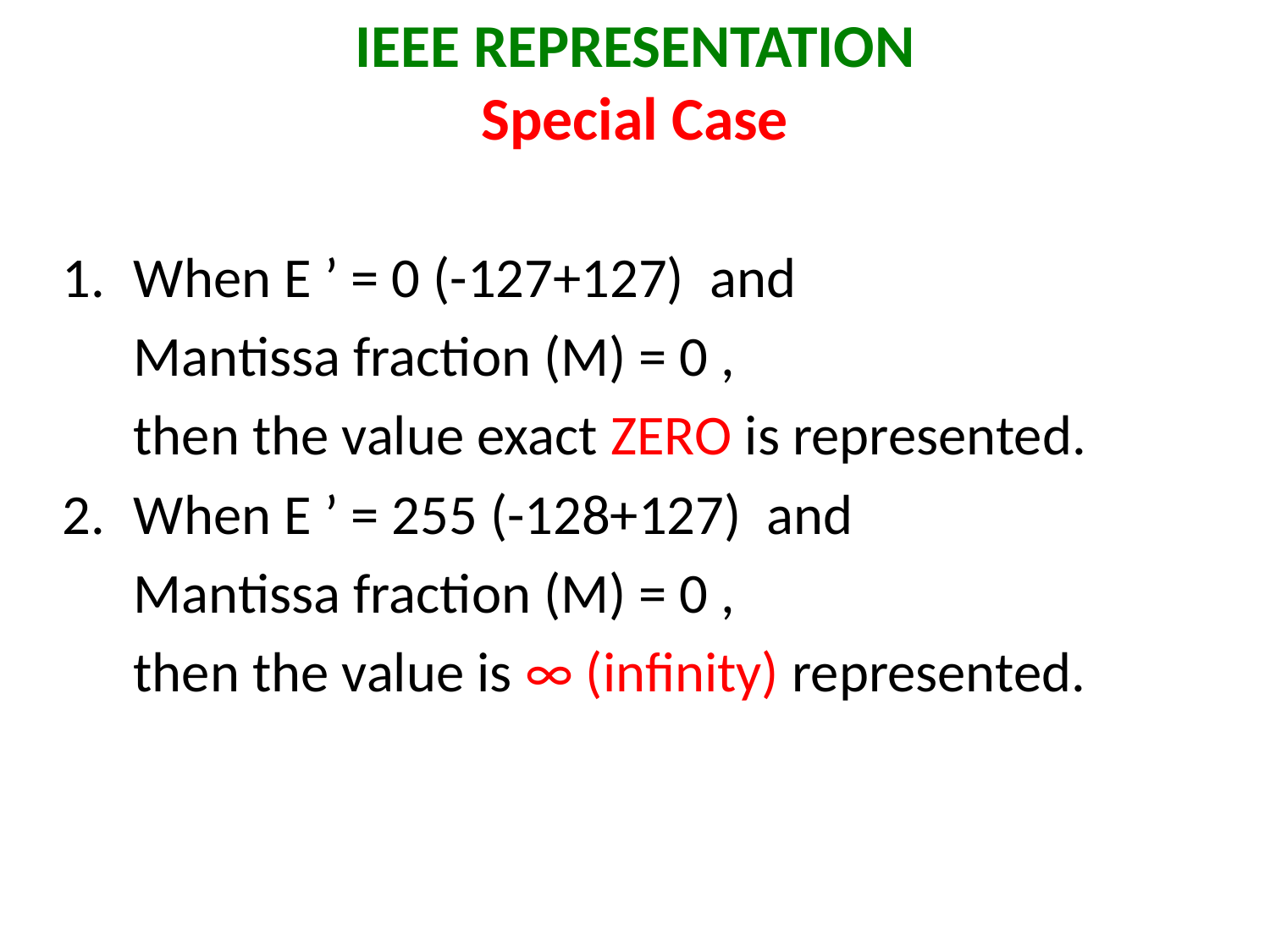

# IEEE REPRESENTATION Special Case
When E ’ = 0 (-127+127)  and
	Mantissa fraction (M) = 0 ,
	then the value exact ZERO is represented.
2.	When E ’ = 255 (-128+127)  and
	Mantissa fraction (M) = 0 ,
	then the value is ∞ (infinity) represented.